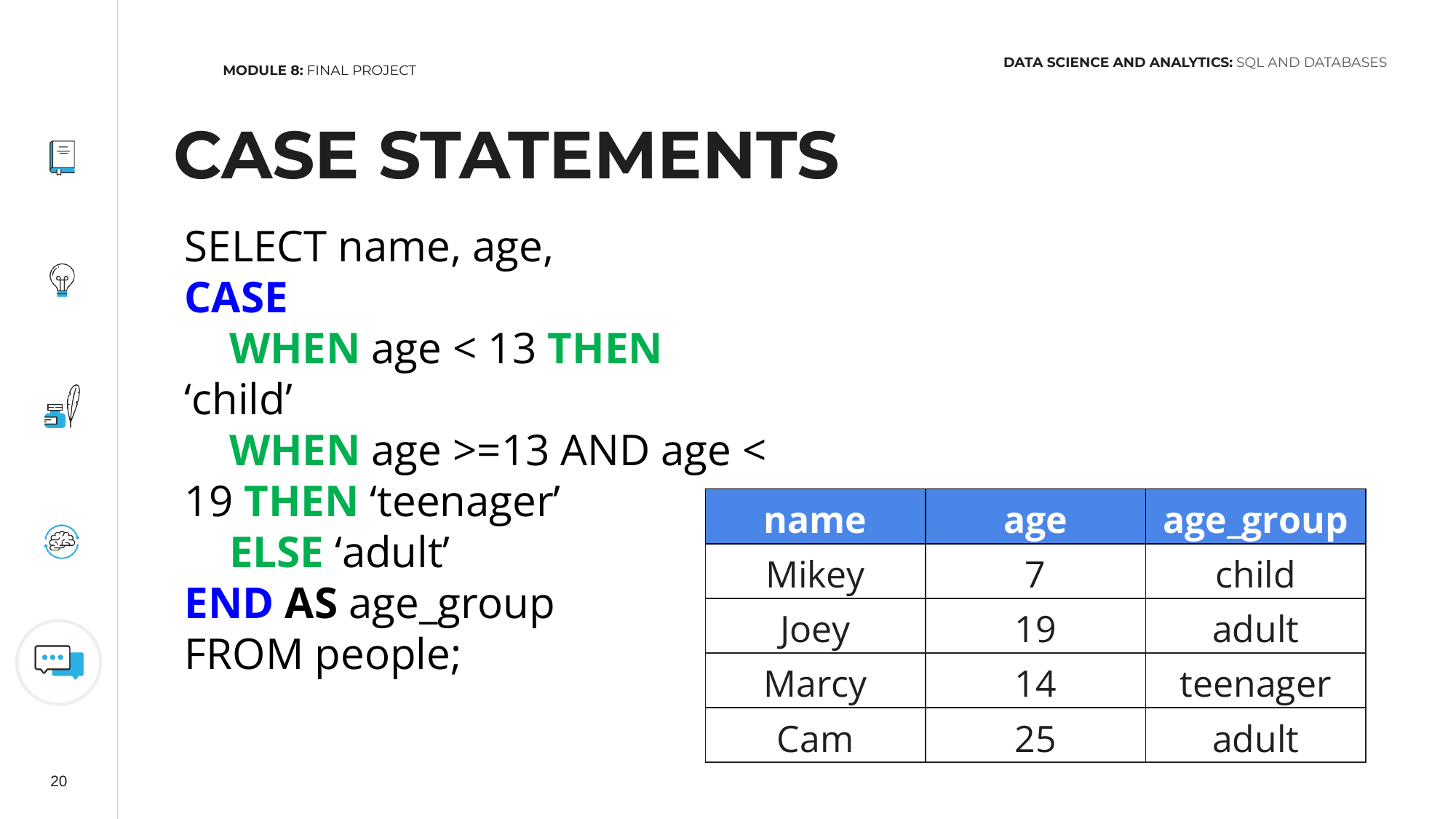

MODULE 8: FINAL PROJECT
DATA SCIENCE AND ANALYTICS: SQL AND DATABASES

CASE STATEMENTS
SELECT name, age,
CASE
    WHEN age < 13 THEN ‘child’
    WHEN age >=13 AND age < 19 THEN ‘teenager’
    ELSE ‘adult’
END AS age_group
FROM people;

| name | age | age\_group |
| --- | --- | --- |
| Mikey | 7 | child |
| Joey | 19 | adult |
| Marcy | 14 | teenager |
| Cam | 25 | adult |
20